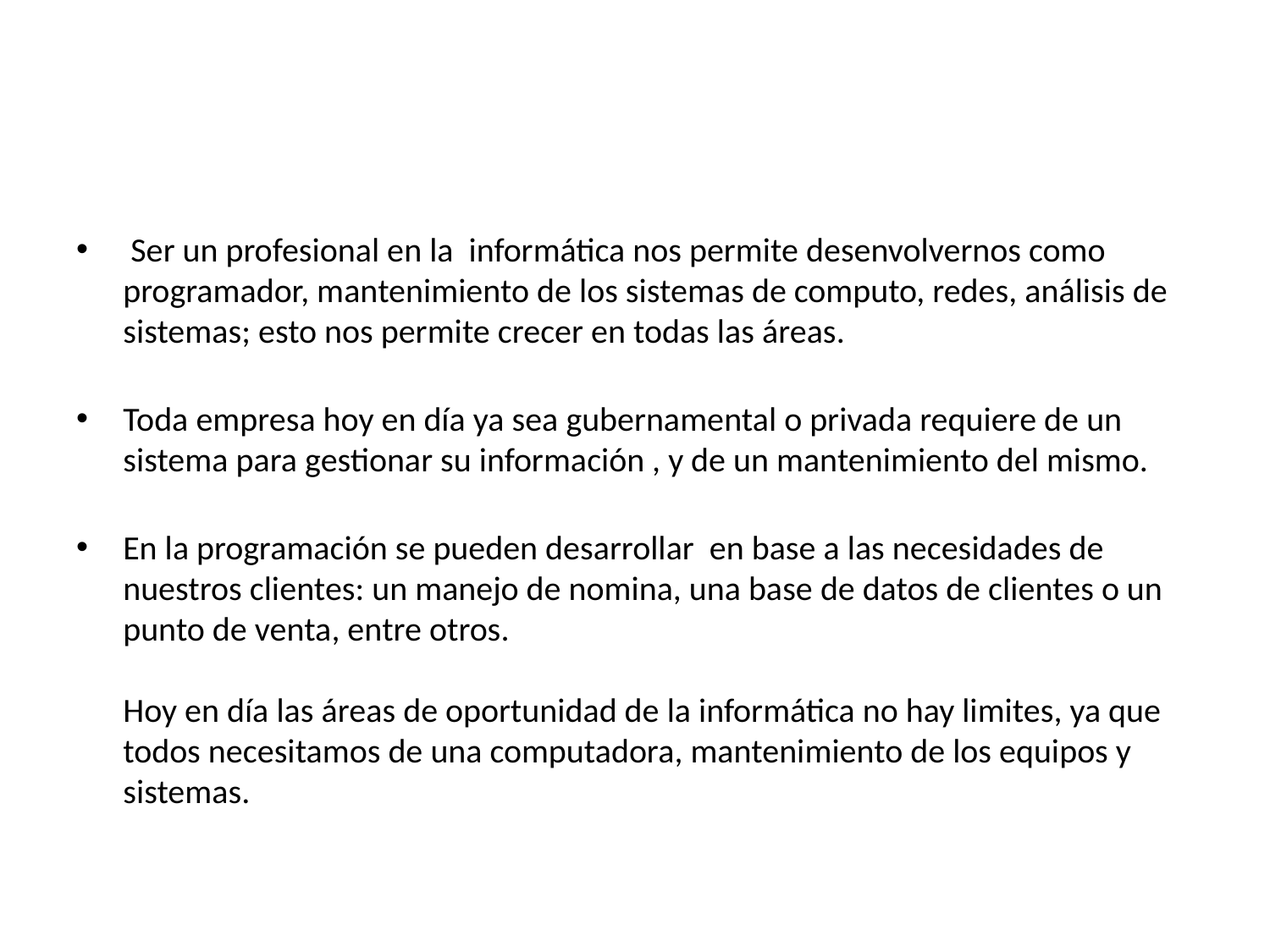

#
 Ser un profesional en la  informática nos permite desenvolvernos como programador, mantenimiento de los sistemas de computo, redes, análisis de sistemas; esto nos permite crecer en todas las áreas.
Toda empresa hoy en día ya sea gubernamental o privada requiere de un sistema para gestionar su información , y de un mantenimiento del mismo.
En la programación se pueden desarrollar  en base a las necesidades de nuestros clientes: un manejo de nomina, una base de datos de clientes o un punto de venta, entre otros.
Hoy en día las áreas de oportunidad de la informática no hay limites, ya que todos necesitamos de una computadora, mantenimiento de los equipos y sistemas.